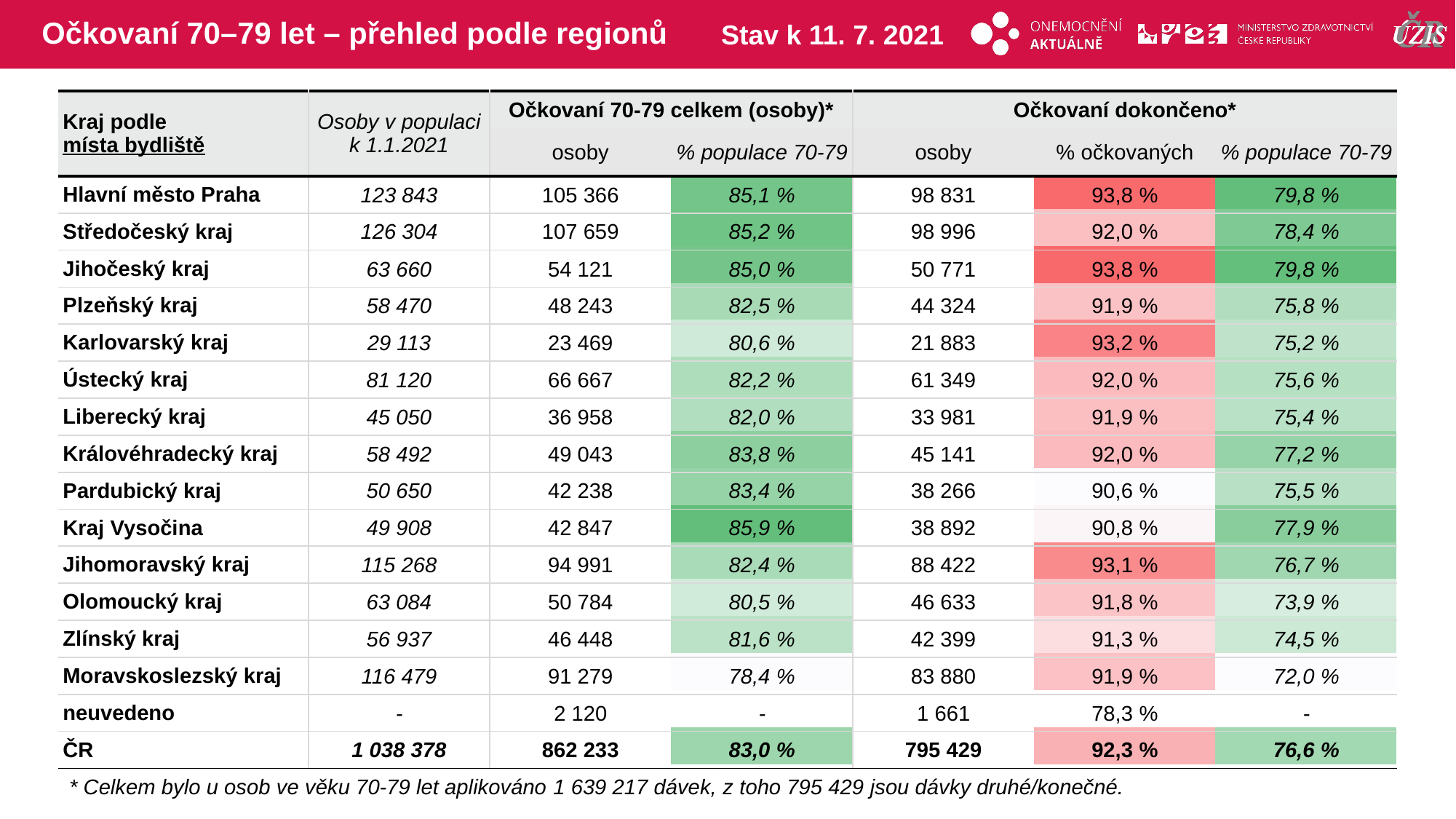

# Očkovaní 70–79 let – přehled podle regionů
Stav k 11. 7. 2021
| Kraj podle místa bydliště | Osoby v populaci k 1.1.2021 | Očkovaní 70-79 celkem (osoby)\* |  | Očkovaní dokončeno\* |  |  |
| --- | --- | --- | --- | --- | --- | --- |
|  |  | osoby | % populace 70-79 | osoby | % očkovaných | % populace 70-79 |
| Hlavní město Praha | 123 843 | 105 366 | 85,1 % | 98 831 | 93,8 % | 79,8 % |
| Středočeský kraj | 126 304 | 107 659 | 85,2 % | 98 996 | 92,0 % | 78,4 % |
| Jihočeský kraj | 63 660 | 54 121 | 85,0 % | 50 771 | 93,8 % | 79,8 % |
| Plzeňský kraj | 58 470 | 48 243 | 82,5 % | 44 324 | 91,9 % | 75,8 % |
| Karlovarský kraj | 29 113 | 23 469 | 80,6 % | 21 883 | 93,2 % | 75,2 % |
| Ústecký kraj | 81 120 | 66 667 | 82,2 % | 61 349 | 92,0 % | 75,6 % |
| Liberecký kraj | 45 050 | 36 958 | 82,0 % | 33 981 | 91,9 % | 75,4 % |
| Královéhradecký kraj | 58 492 | 49 043 | 83,8 % | 45 141 | 92,0 % | 77,2 % |
| Pardubický kraj | 50 650 | 42 238 | 83,4 % | 38 266 | 90,6 % | 75,5 % |
| Kraj Vysočina | 49 908 | 42 847 | 85,9 % | 38 892 | 90,8 % | 77,9 % |
| Jihomoravský kraj | 115 268 | 94 991 | 82,4 % | 88 422 | 93,1 % | 76,7 % |
| Olomoucký kraj | 63 084 | 50 784 | 80,5 % | 46 633 | 91,8 % | 73,9 % |
| Zlínský kraj | 56 937 | 46 448 | 81,6 % | 42 399 | 91,3 % | 74,5 % |
| Moravskoslezský kraj | 116 479 | 91 279 | 78,4 % | 83 880 | 91,9 % | 72,0 % |
| neuvedeno | - | 2 120 | - | 1 661 | 78,3 % | - |
| ČR | 1 038 378 | 862 233 | 83,0 % | 795 429 | 92,3 % | 76,6 % |
|  |  |  |  |  |  |
| --- | --- | --- | --- | --- | --- |
|  |  |  |  |  |  |
|  |  |  |  |  |  |
|  |  |  |  |  |  |
|  |  |  |  |  |  |
|  |  |  |  |  |  |
|  |  |  |  |  |  |
|  |  |  |  |  |  |
|  |  |  |  |  |  |
|  |  |  |  |  |  |
|  |  |  |  |  |  |
|  |  |  |  |  |  |
|  |  |  |  |  |  |
|  |  |  |  |  |  |
|  |  |  |  |  |  |
|  |  |  |  |  |  |
* Celkem bylo u osob ve věku 70-79 let aplikováno 1 639 217 dávek, z toho 795 429 jsou dávky druhé/konečné.